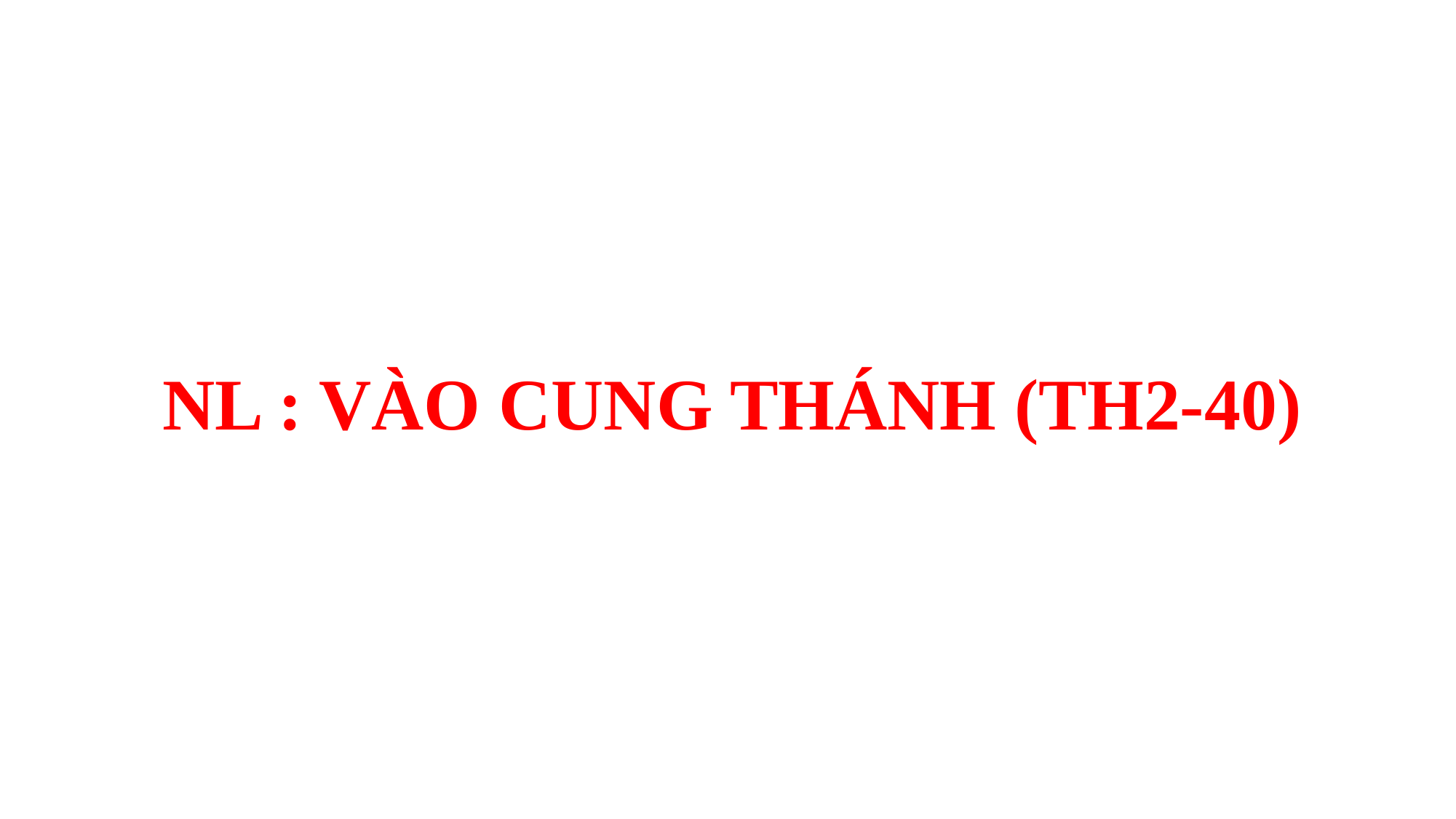

# NL : VÀO CUNG THÁNH (TH2-40)